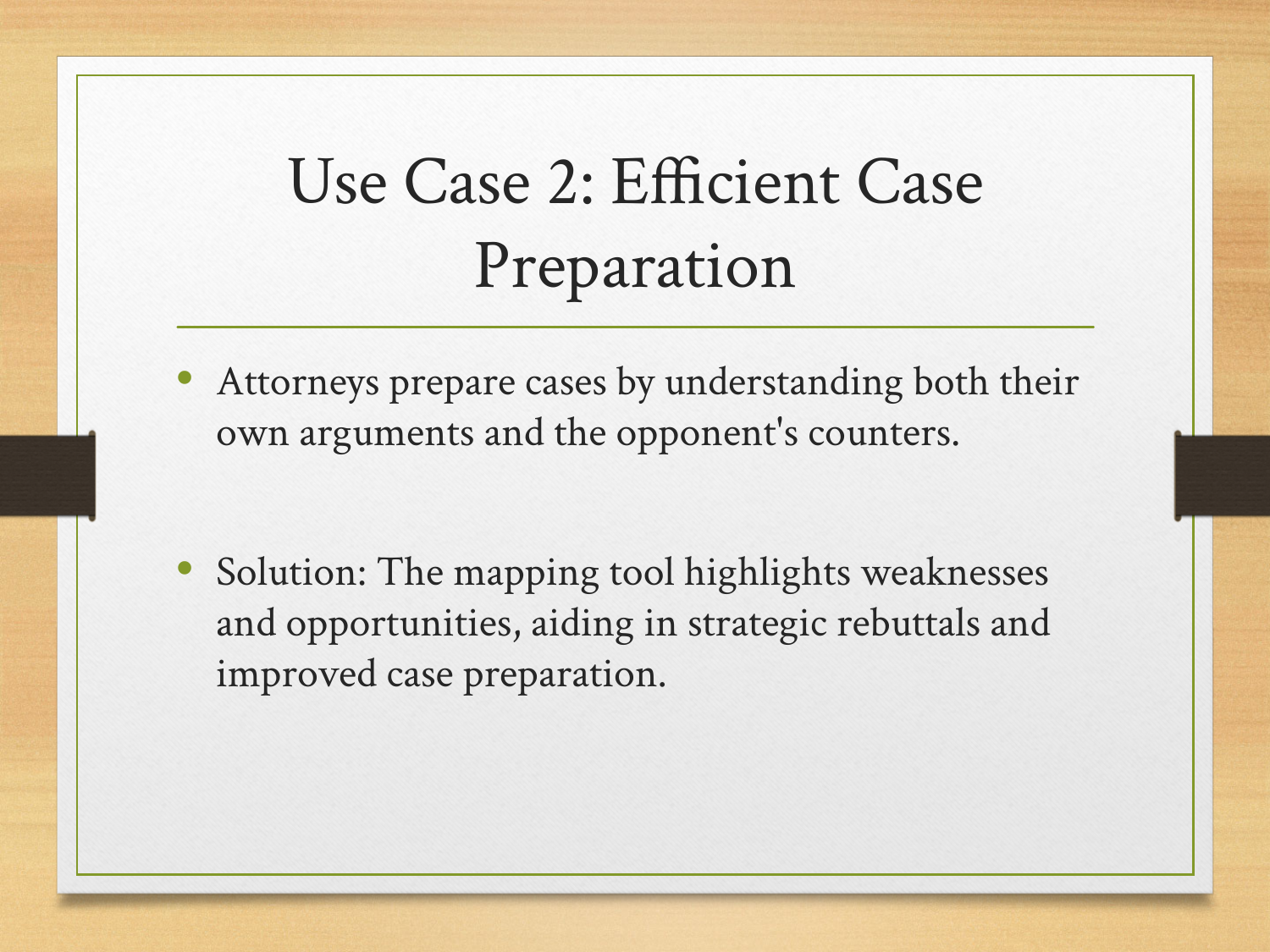

# Use Case 2: Efficient Case Preparation
Attorneys prepare cases by understanding both their own arguments and the opponent's counters.

Solution: The mapping tool highlights weaknesses and opportunities, aiding in strategic rebuttals and improved case preparation.